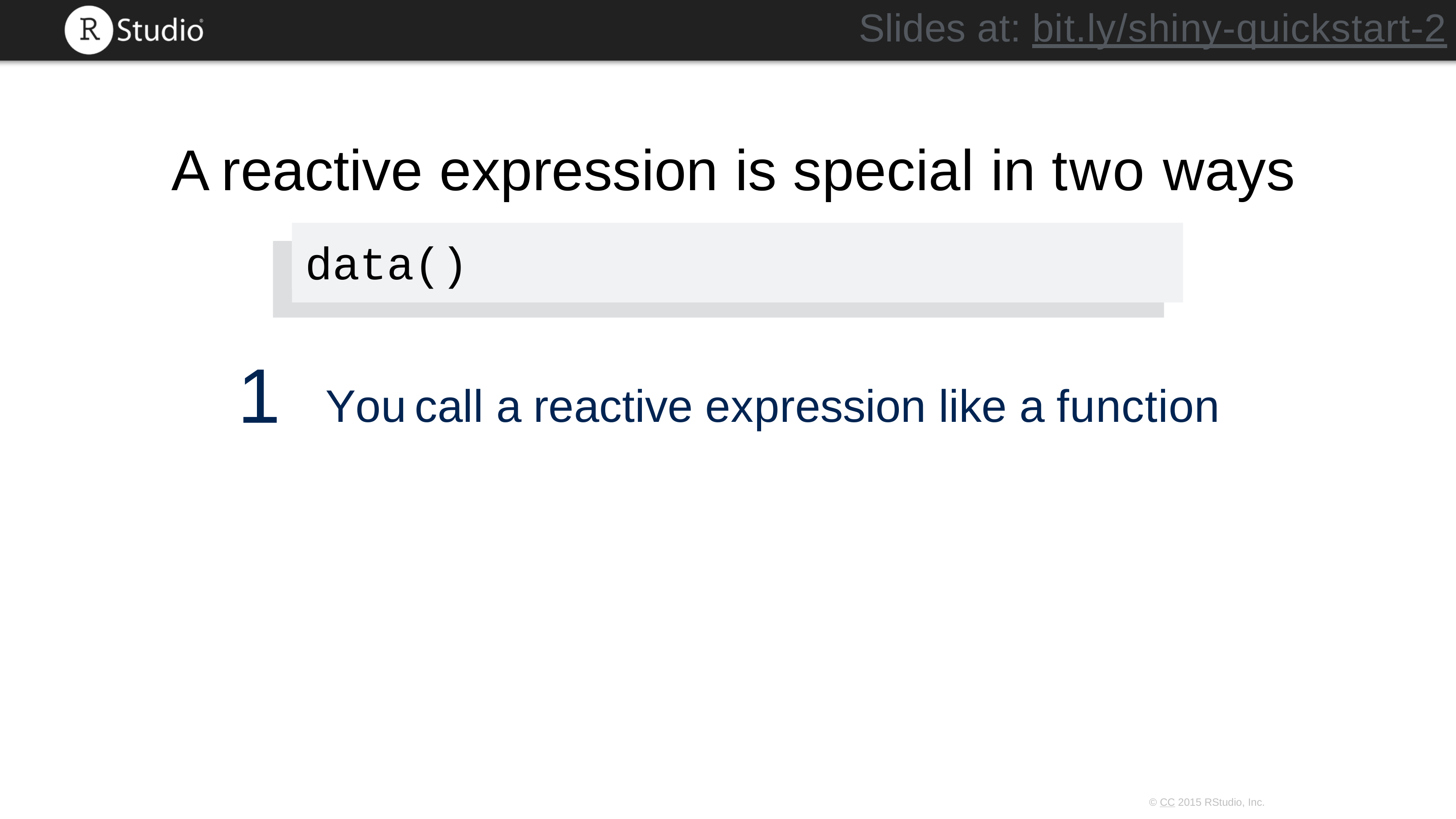

Slides at: bit.ly/shiny-quickstart-2

# A reactive expression is special in two ways

data()
1
You	call	a	reactive	expression	like	a	function
© CC 2015 RStudio, Inc.